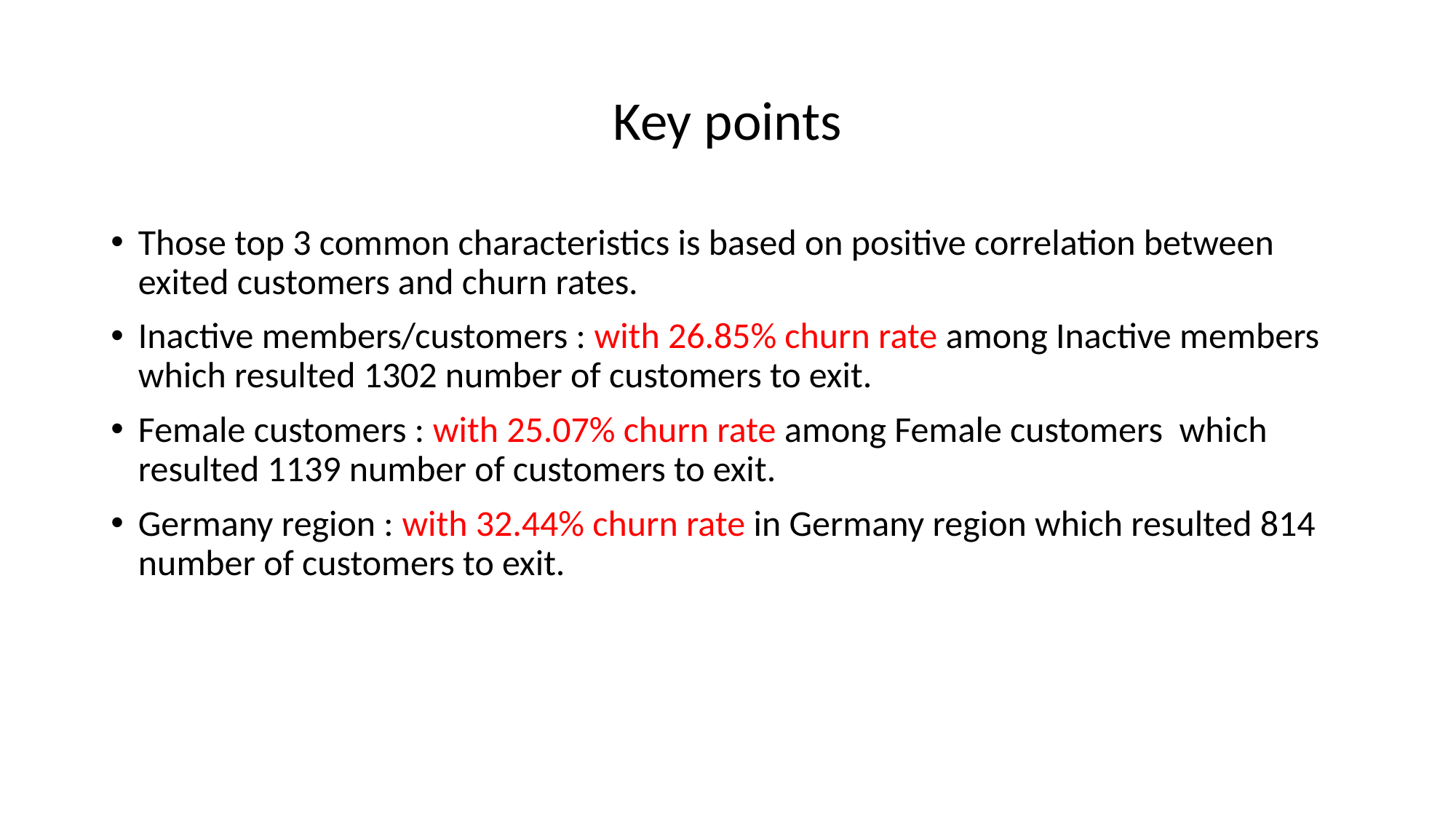

# Key points
Those top 3 common characteristics is based on positive correlation between exited customers and churn rates.
Inactive members/customers : with 26.85% churn rate among Inactive members which resulted 1302 number of customers to exit.
Female customers : with 25.07% churn rate among Female customers  which resulted 1139 number of customers to exit.
Germany region : with 32.44% churn rate in Germany region which resulted 814 number of customers to exit.